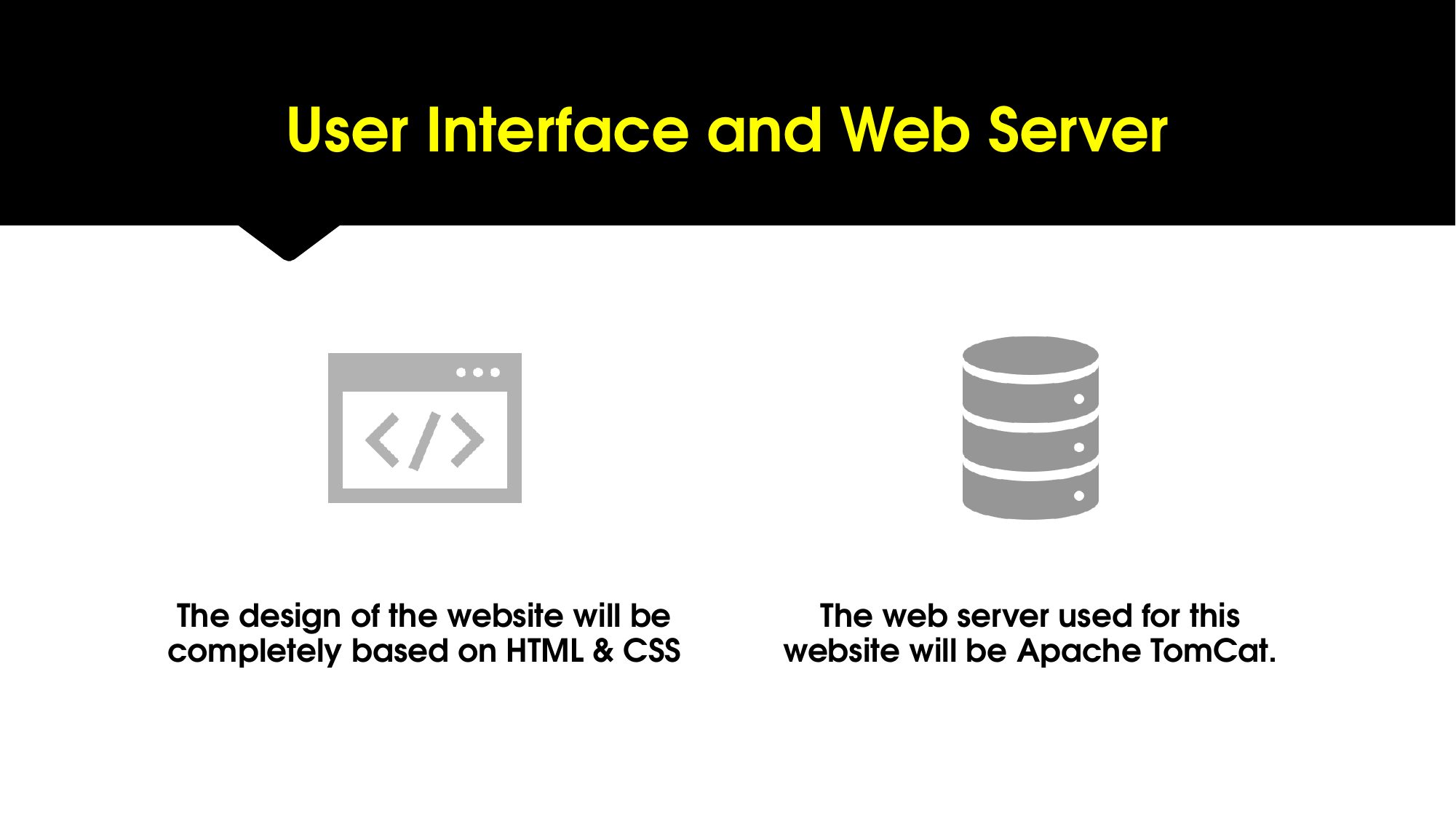

# User Interface and Web Server
The design of the website will be completely based on HTML & CSS
The web server used for this website will be Apache TomCat.